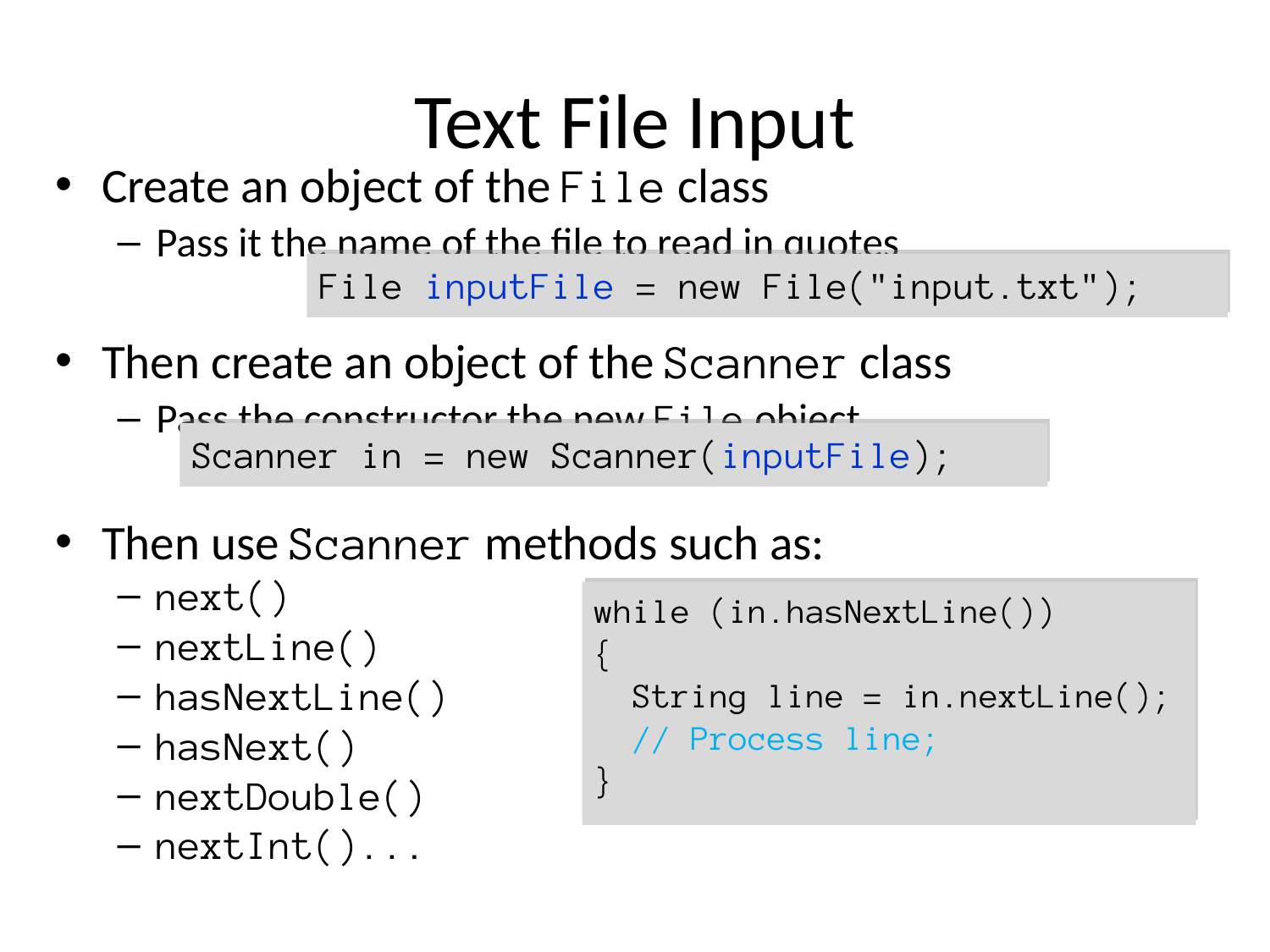

# Text File Input
Create an object of the File class
Pass it the name of the file to read in quotes

Then create an object of the Scanner class
Pass the constructor the new File object

Then use Scanner methods such as:
next()
nextLine()
hasNextLine()
hasNext()
nextDouble()
nextInt()...

File inputFile = new File("input.txt");
Scanner in = new Scanner(inputFile);
while (in.hasNextLine())
{
  String line = in.nextLine();
  // Process line;
}